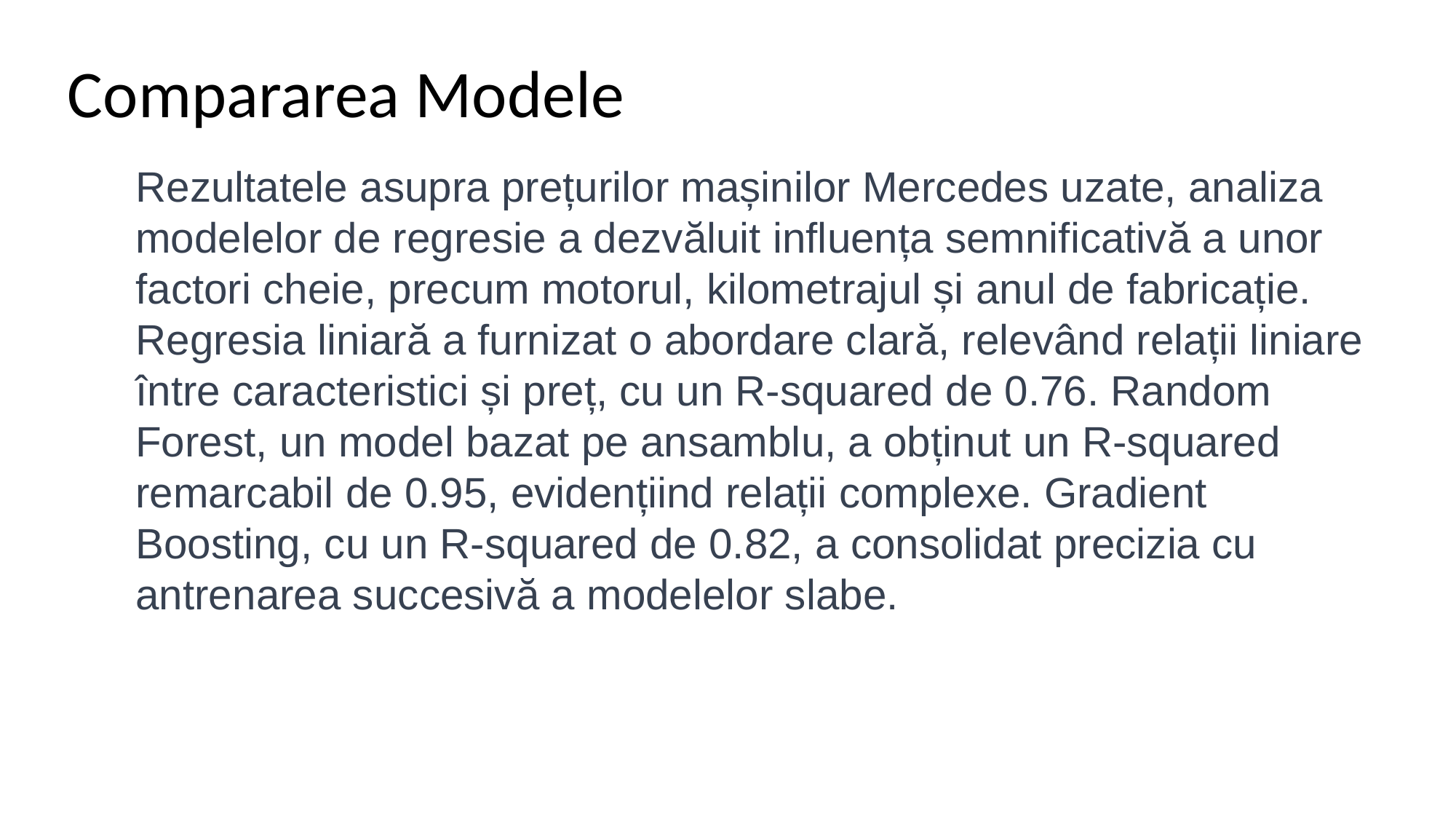

# Compararea Modele
Rezultatele asupra prețurilor mașinilor Mercedes uzate, analiza modelelor de regresie a dezvăluit influența semnificativă a unor factori cheie, precum motorul, kilometrajul și anul de fabricație. Regresia liniară a furnizat o abordare clară, relevând relații liniare între caracteristici și preț, cu un R-squared de 0.76. Random Forest, un model bazat pe ansamblu, a obținut un R-squared remarcabil de 0.95, evidențiind relații complexe. Gradient Boosting, cu un R-squared de 0.82, a consolidat precizia cu antrenarea succesivă a modelelor slabe.